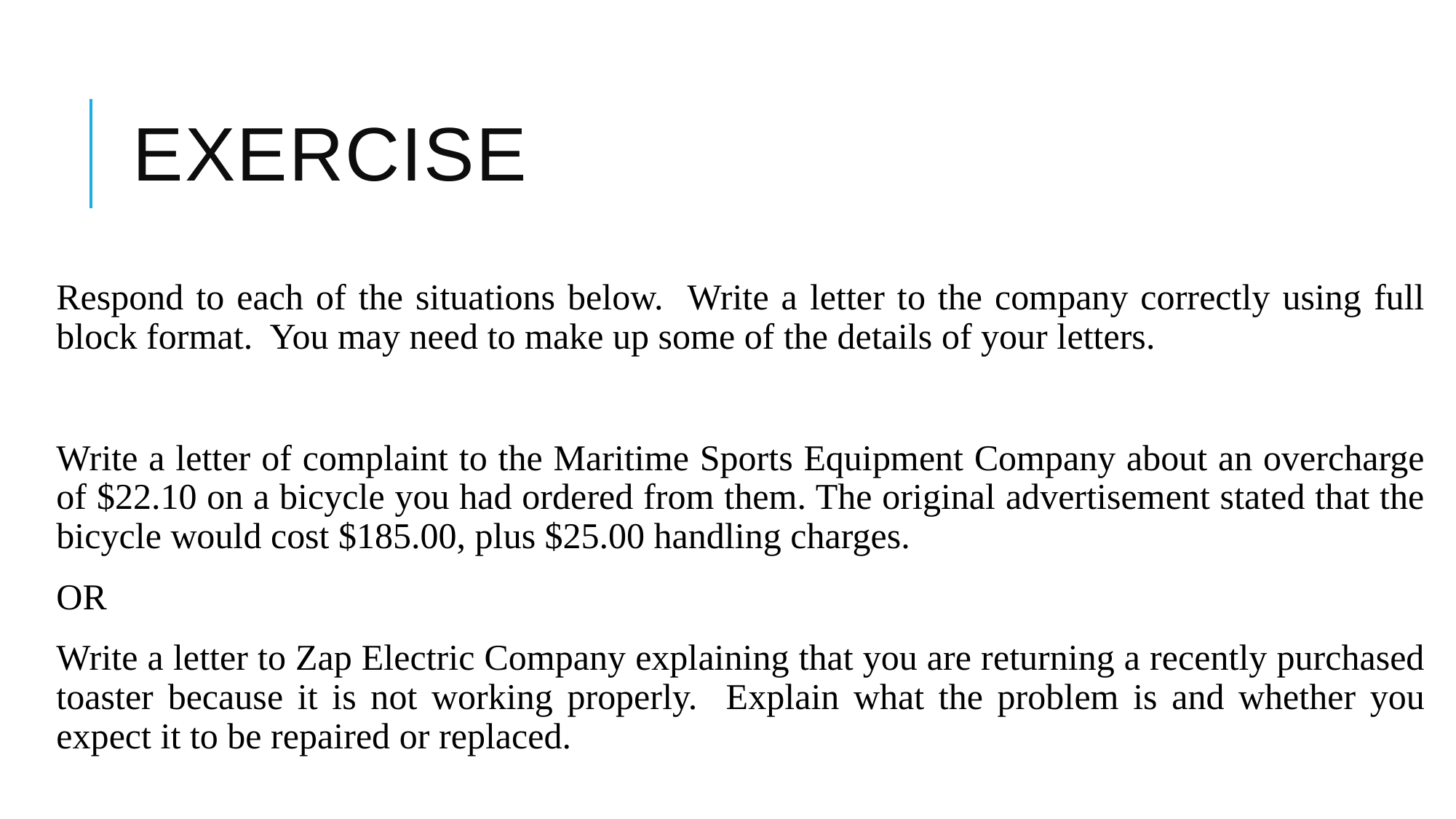

# exercise
Respond to each of the situations below.  Write a letter to the company correctly using full block format.  You may need to make up some of the details of your letters.

Write a letter of complaint to the Maritime Sports Equipment Company about an overcharge of $22.10 on a bicycle you had ordered from them. The original advertisement stated that the bicycle would cost $185.00, plus $25.00 handling charges.
OR
Write a letter to Zap Electric Company explaining that you are returning a recently purchased toaster because it is not working properly.  Explain what the problem is and whether you expect it to be repaired or replaced.